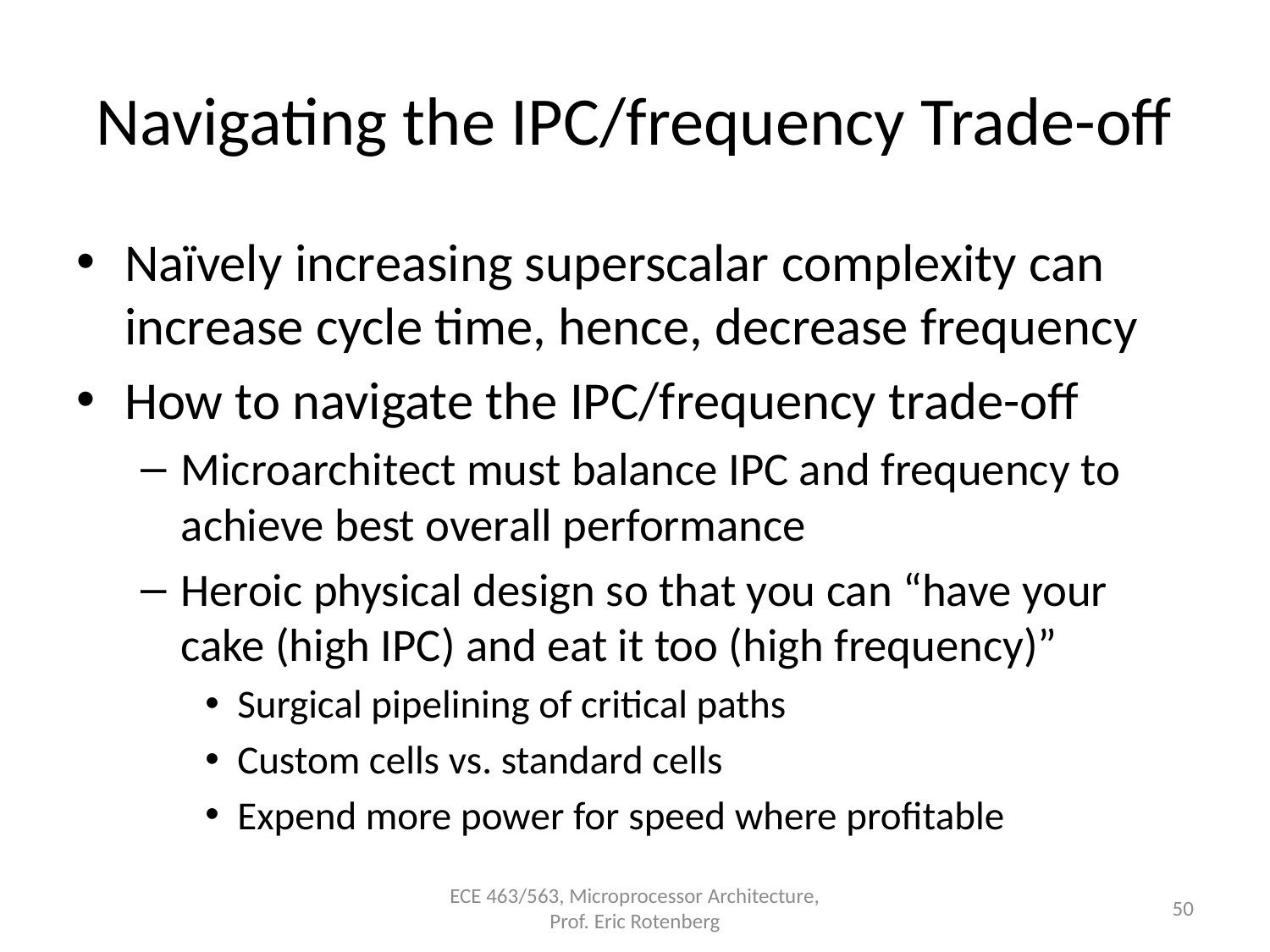

# Navigating the IPC/frequency Trade-off
Naïvely increasing superscalar complexity can increase cycle time, hence, decrease frequency
How to navigate the IPC/frequency trade-off
Microarchitect must balance IPC and frequency to achieve best overall performance
Heroic physical design so that you can “have your cake (high IPC) and eat it too (high frequency)”
Surgical pipelining of critical paths
Custom cells vs. standard cells
Expend more power for speed where profitable

ECE 463/563, Microprocessor Architecture, Prof. Eric Rotenberg
50